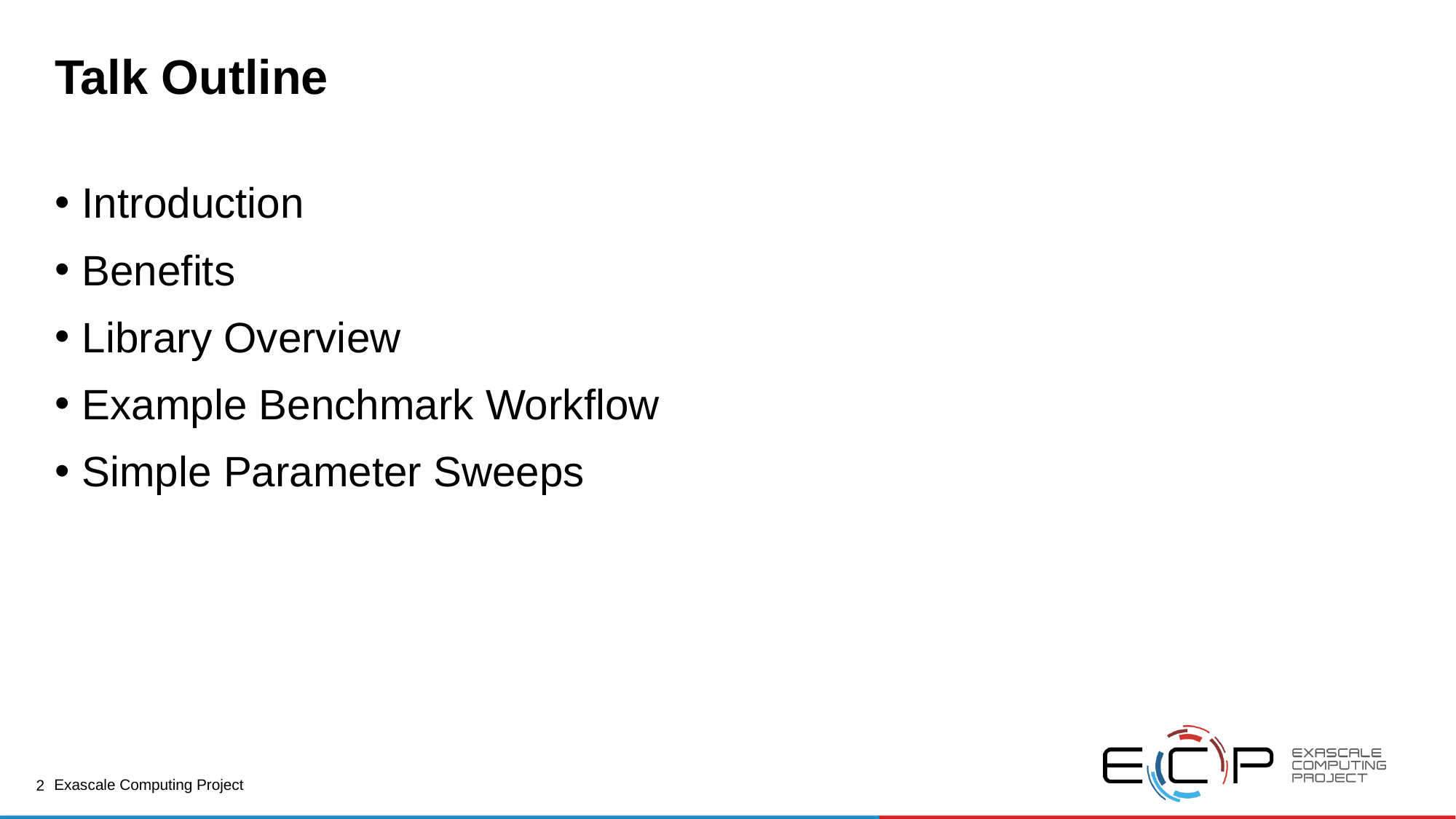

# Talk Outline
Introduction
Benefits
Library Overview
Example Benchmark Workflow
Simple Parameter Sweeps